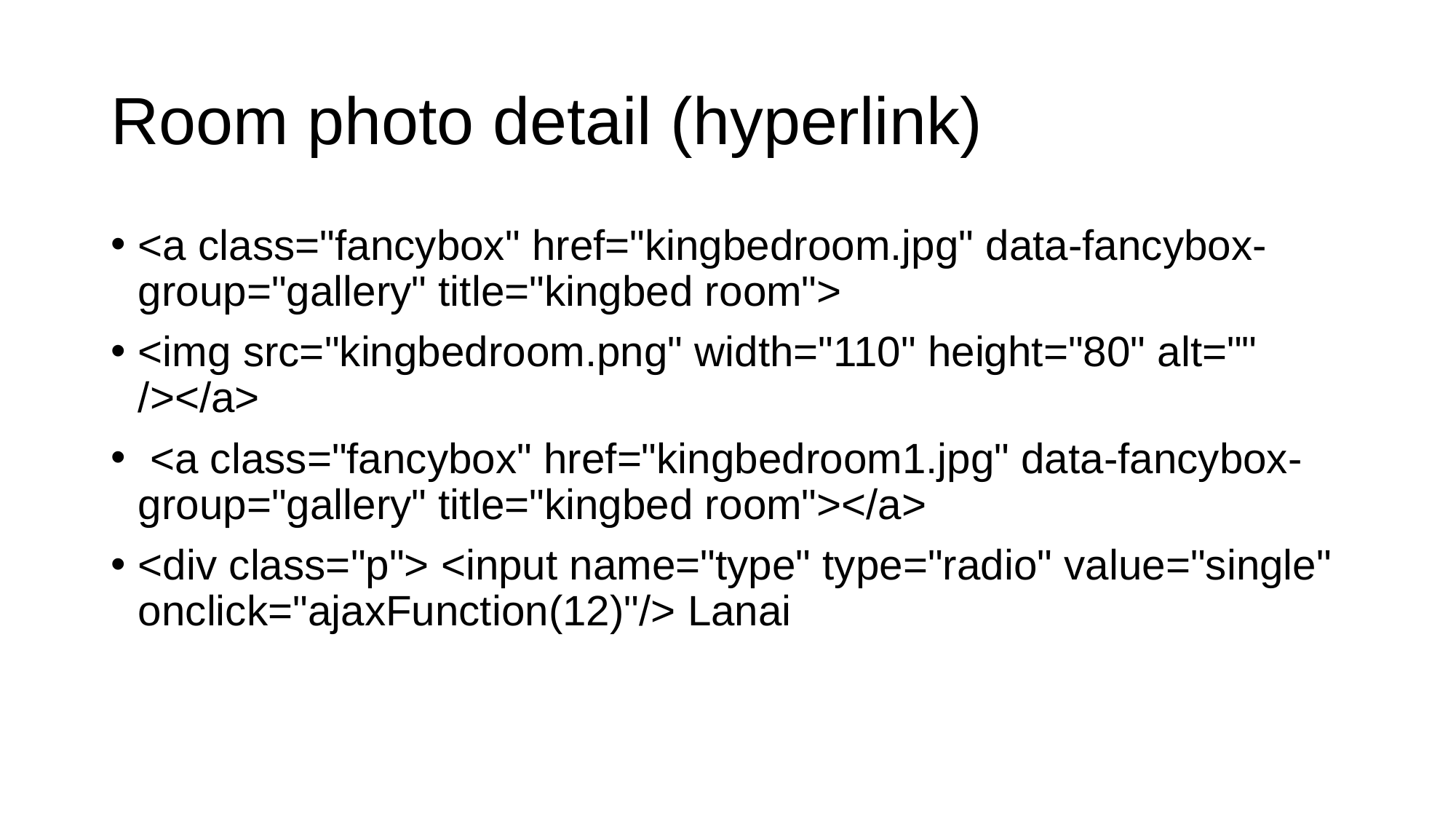

# Room photo detail (hyperlink)
<a class="fancybox" href="kingbedroom.jpg" data-fancybox-group="gallery" title="kingbed room">
<img src="kingbedroom.png" width="110" height="80" alt="" /></a>
 <a class="fancybox" href="kingbedroom1.jpg" data-fancybox-group="gallery" title="kingbed room"></a>
<div class="p"> <input name="type" type="radio" value="single" onclick="ajaxFunction(12)"/> Lanai